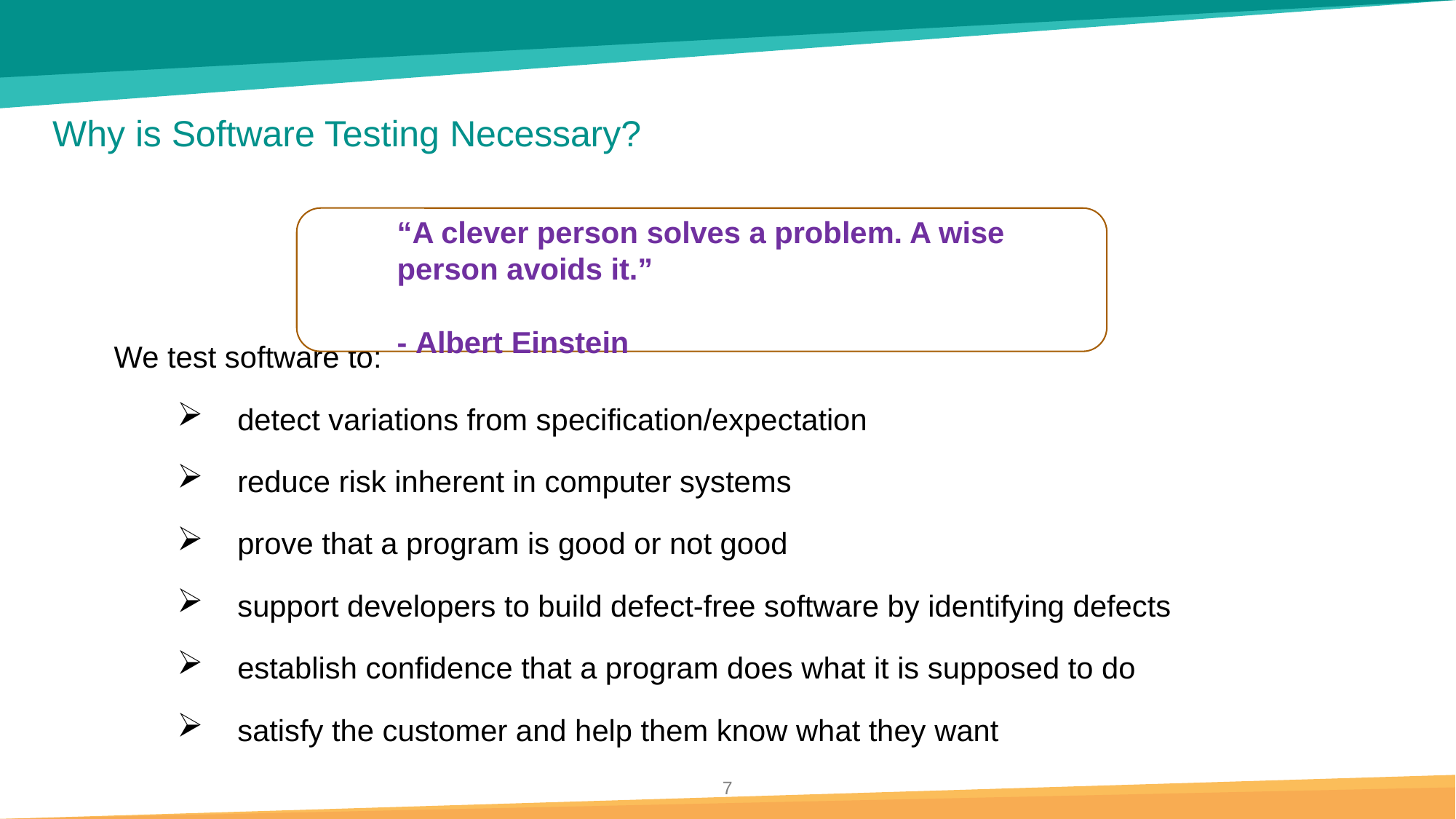

# Why is Software Testing Necessary?
“A clever person solves a problem. A wise  person avoids it.”

- Albert Einstein

We test software to:
detect variations from specification/expectation
reduce risk inherent in computer systems
prove that a program is good or not good
support developers to build defect-free software by identifying defects
establish confidence that a program does what it is supposed to do
satisfy the customer and help them know what they want